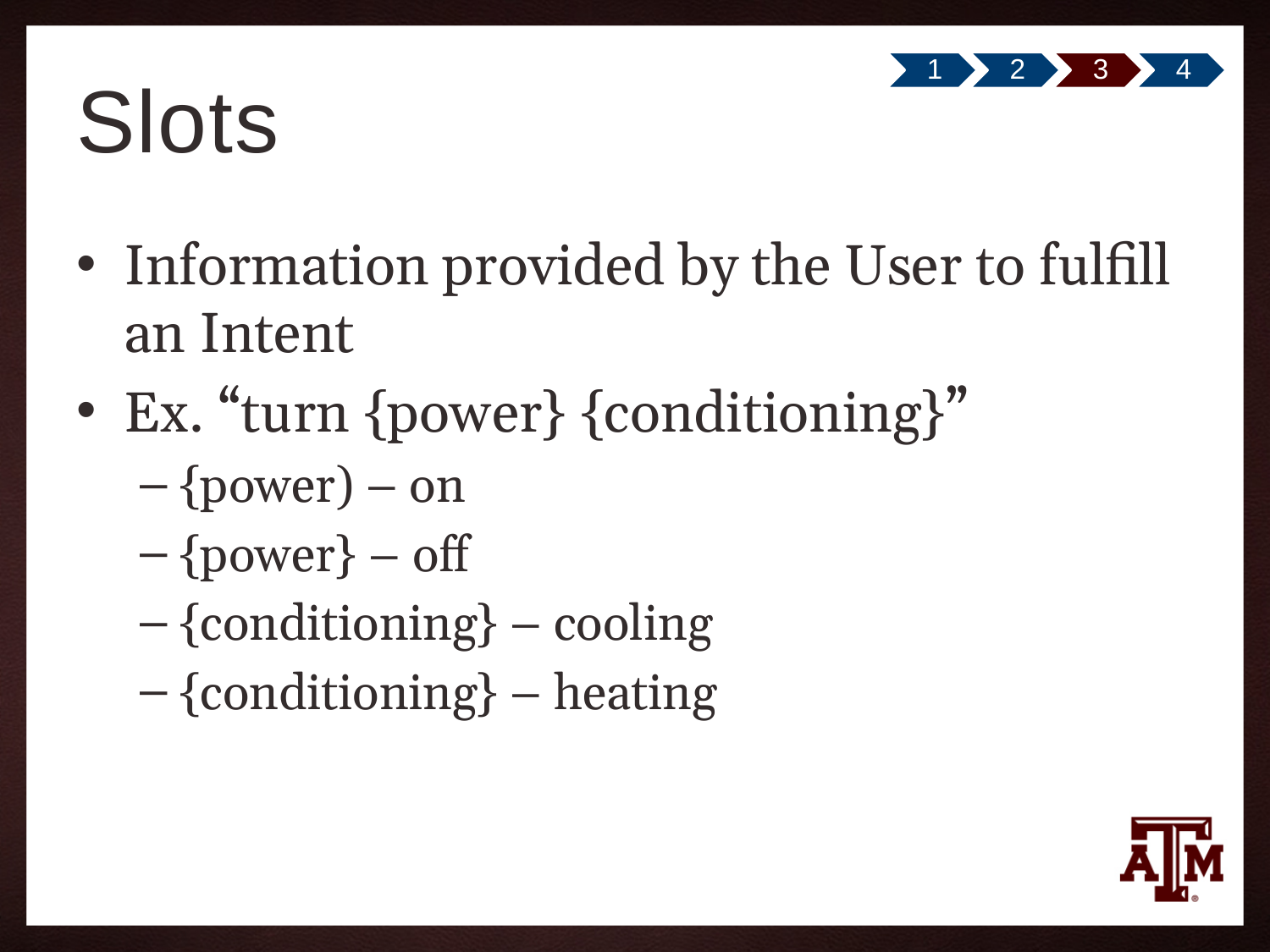

1
2
3
4
# Slots
Information provided by the User to fulfill an Intent
Ex. “turn {power} {conditioning}”
{power) – on
{power} – off
{conditioning} – cooling
{conditioning} – heating